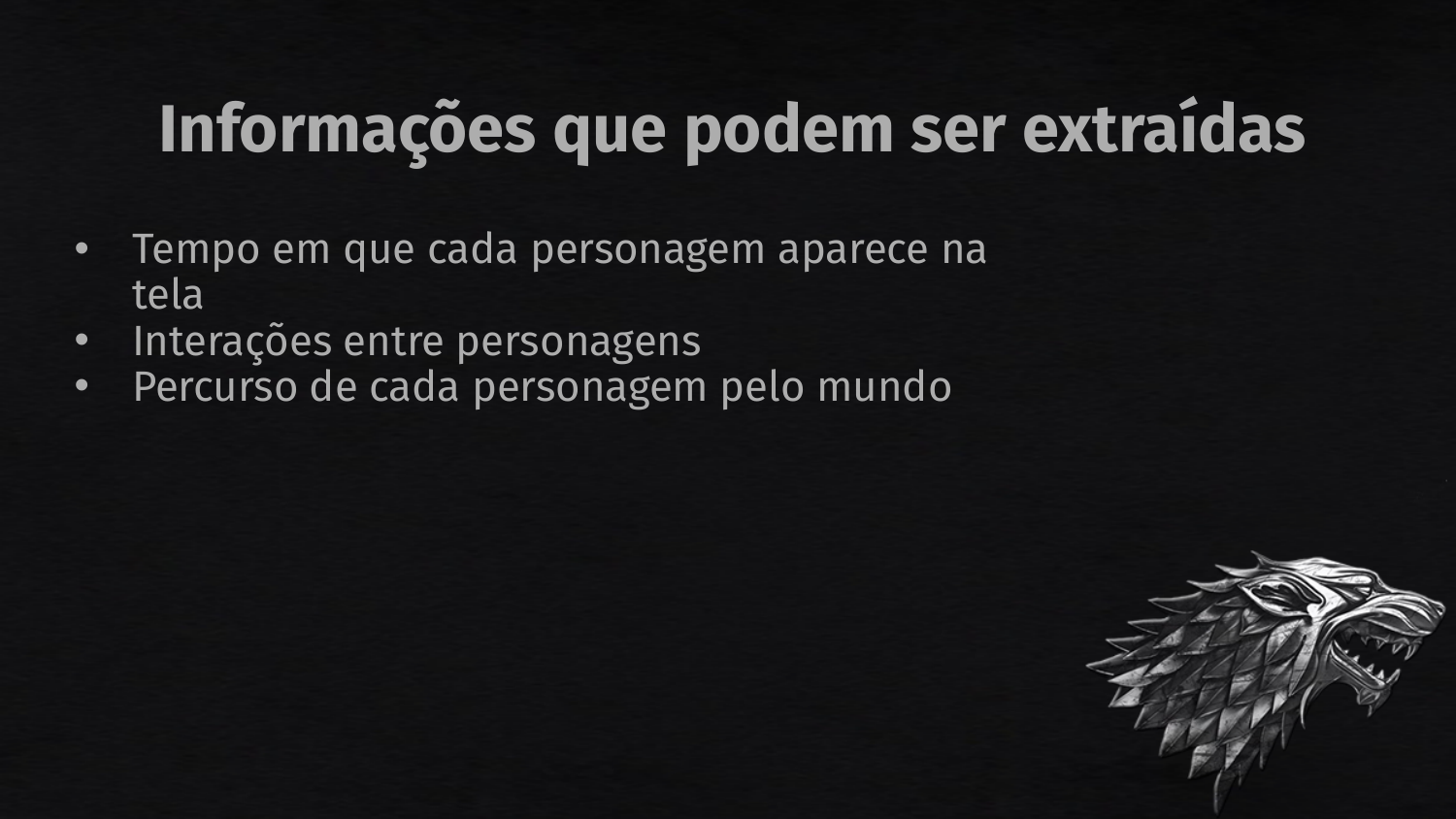

# Informações que podem ser extraídas
Tempo em que cada personagem aparece na tela
Interações entre personagens
Percurso de cada personagem pelo mundo